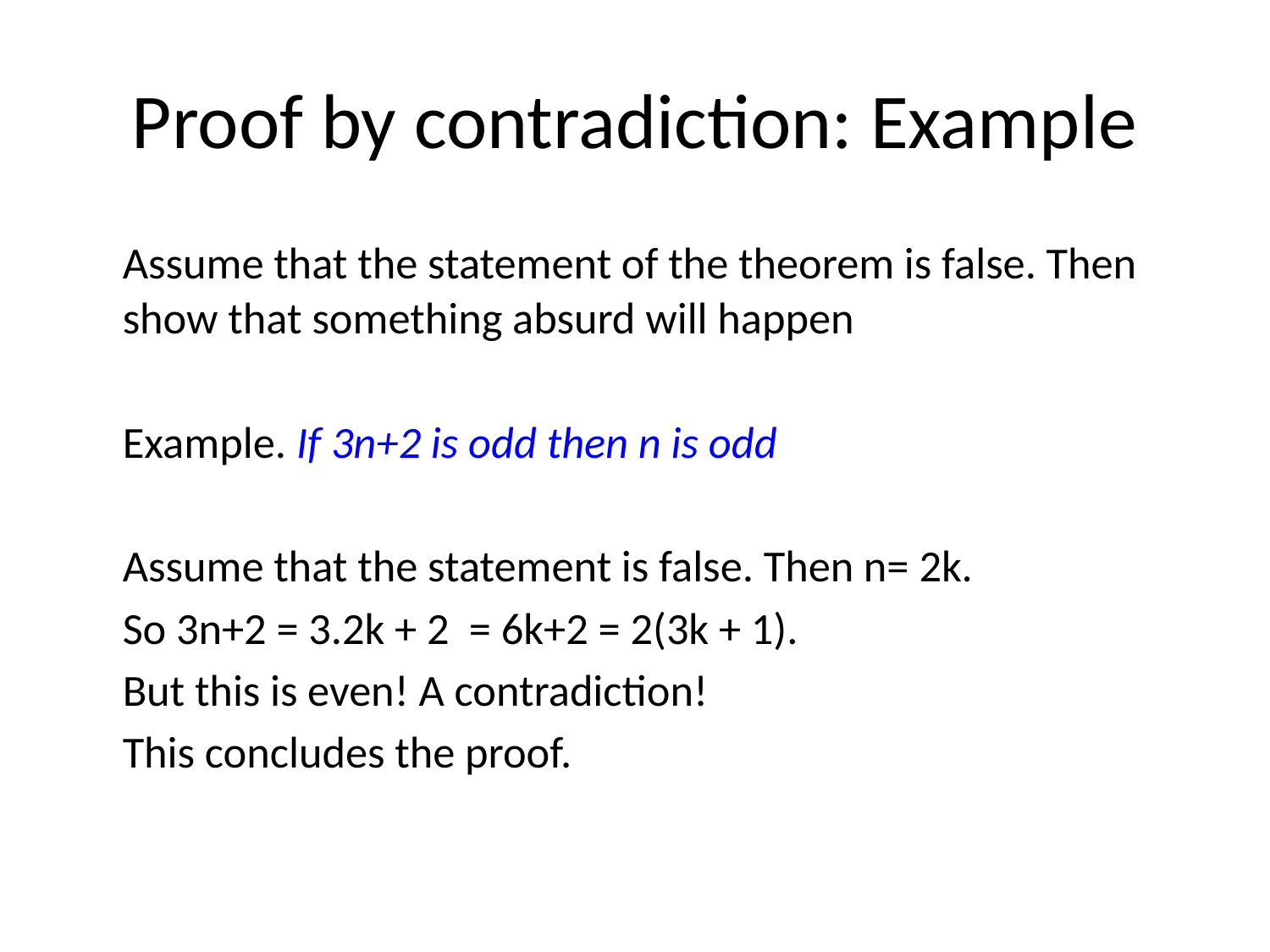

# Proof by contradiction: Example
	Assume that the statement of the theorem is false. Then show that something absurd will happen

	Example. If 3n+2 is odd then n is odd

	Assume that the statement is false. Then n= 2k.
	So 3n+2 = 3.2k + 2  = 6k+2 = 2(3k + 1).
	But this is even! A contradiction!
	This concludes the proof.